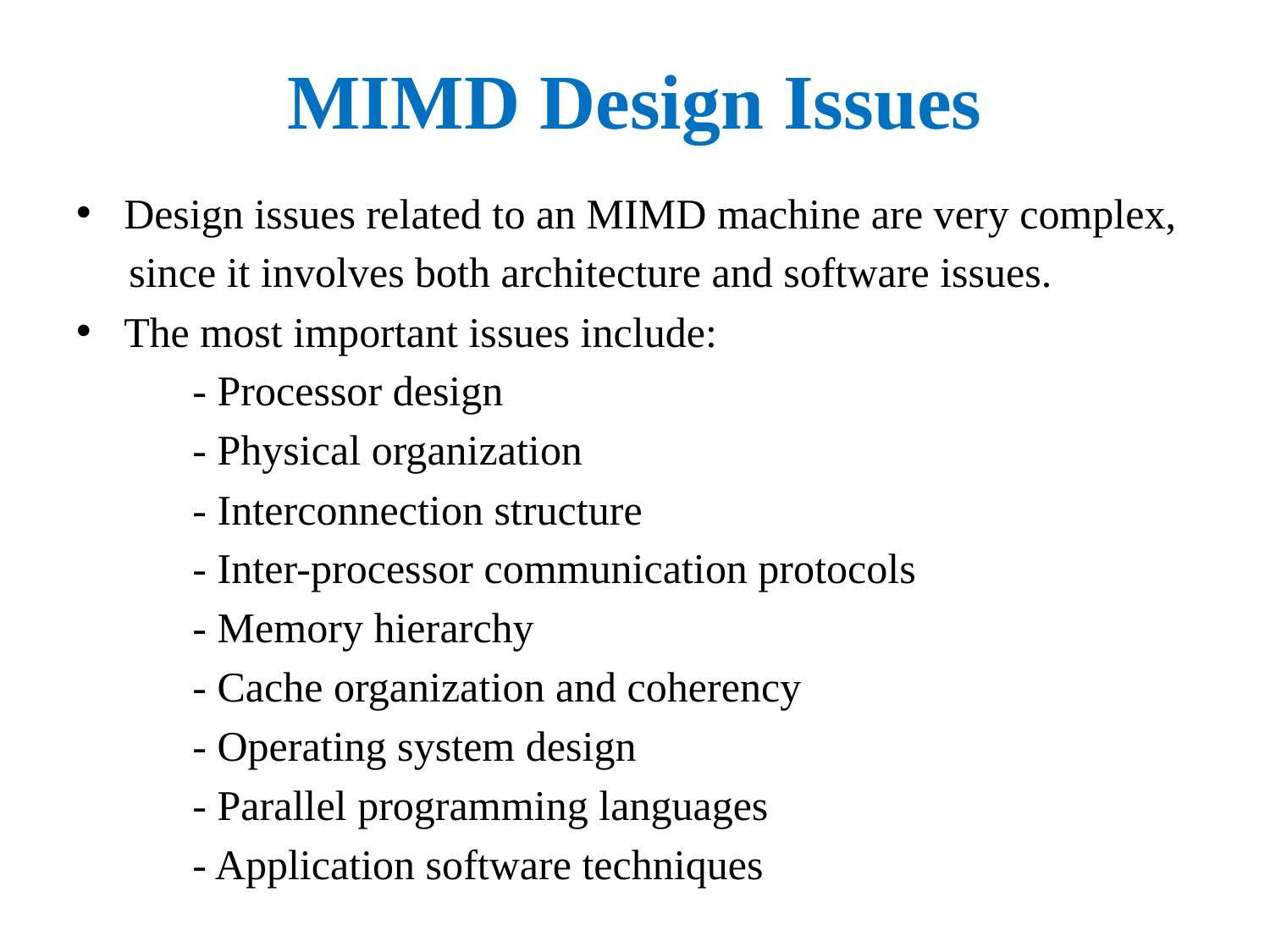

# MIMD Design Issues
Design issues related to an MIMD machine are very complex,
     since it involves both architecture and software issues.
The most important issues include:
           - Processor design
           - Physical organization
           - Interconnection structure
           - Inter-processor communication protocols
           - Memory hierarchy
           - Cache organization and coherency
           - Operating system design
           - Parallel programming languages
           - Application software techniques